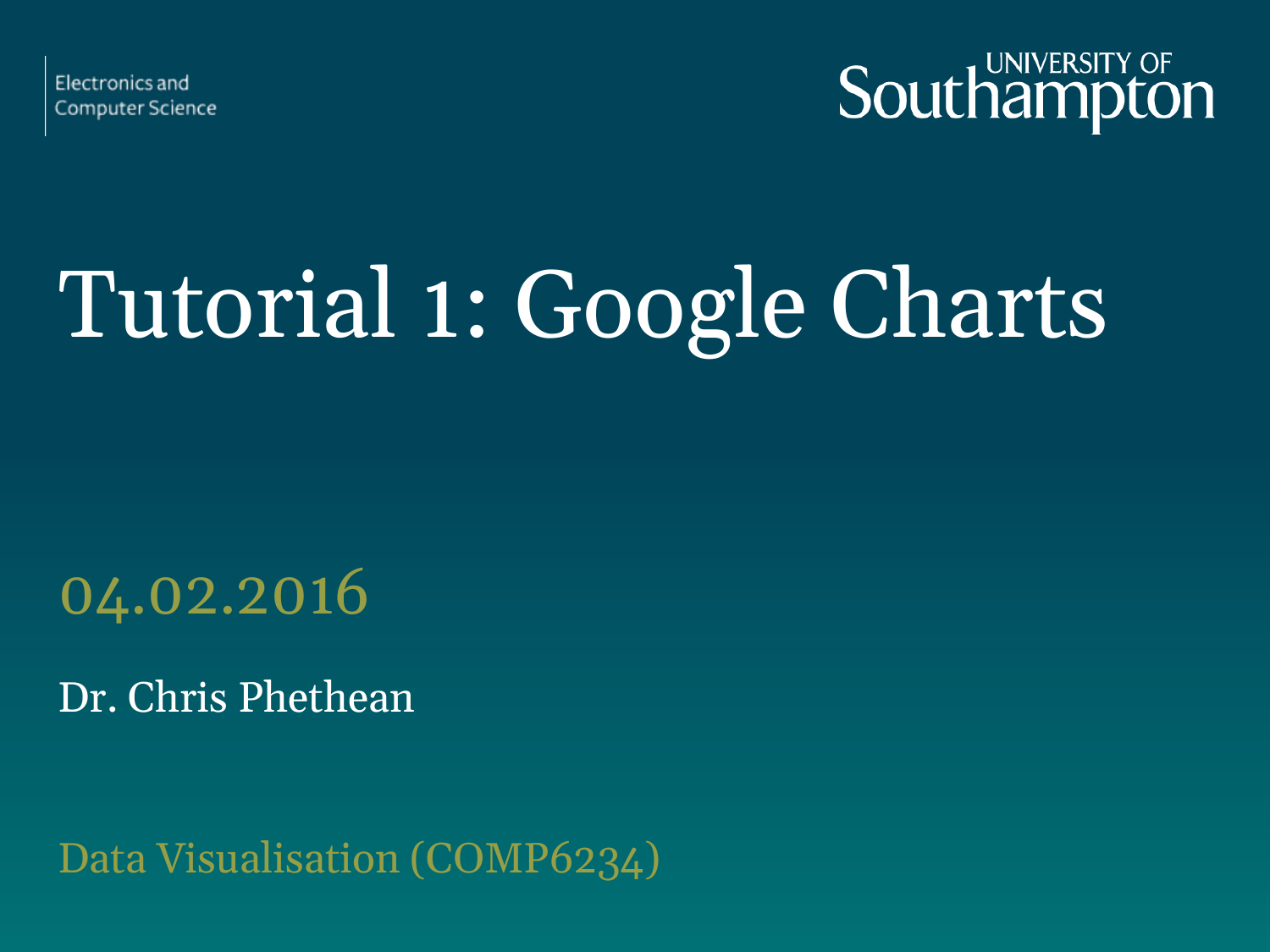

# Tutorial 1: Google Charts
04.02.2016
Dr. Chris Phethean

Data Visualisation (COMP6234)